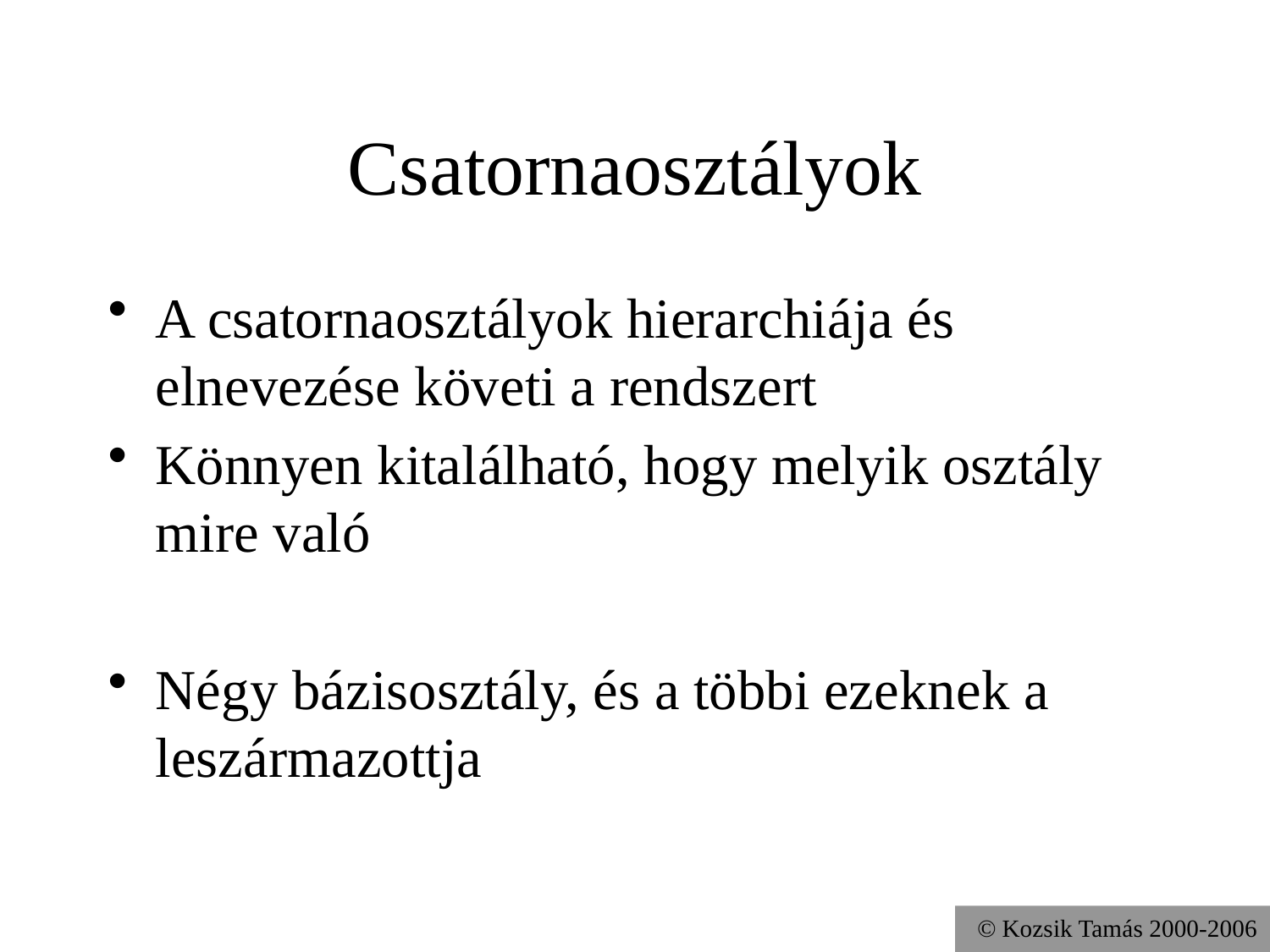

# Csatornaosztályok
A csatornaosztályok hierarchiája és elnevezése követi a rendszert
Könnyen kitalálható, hogy melyik osztály mire való

Négy bázisosztály, és a többi ezeknek a leszármazottja
© Kozsik Tamás 2000-2006